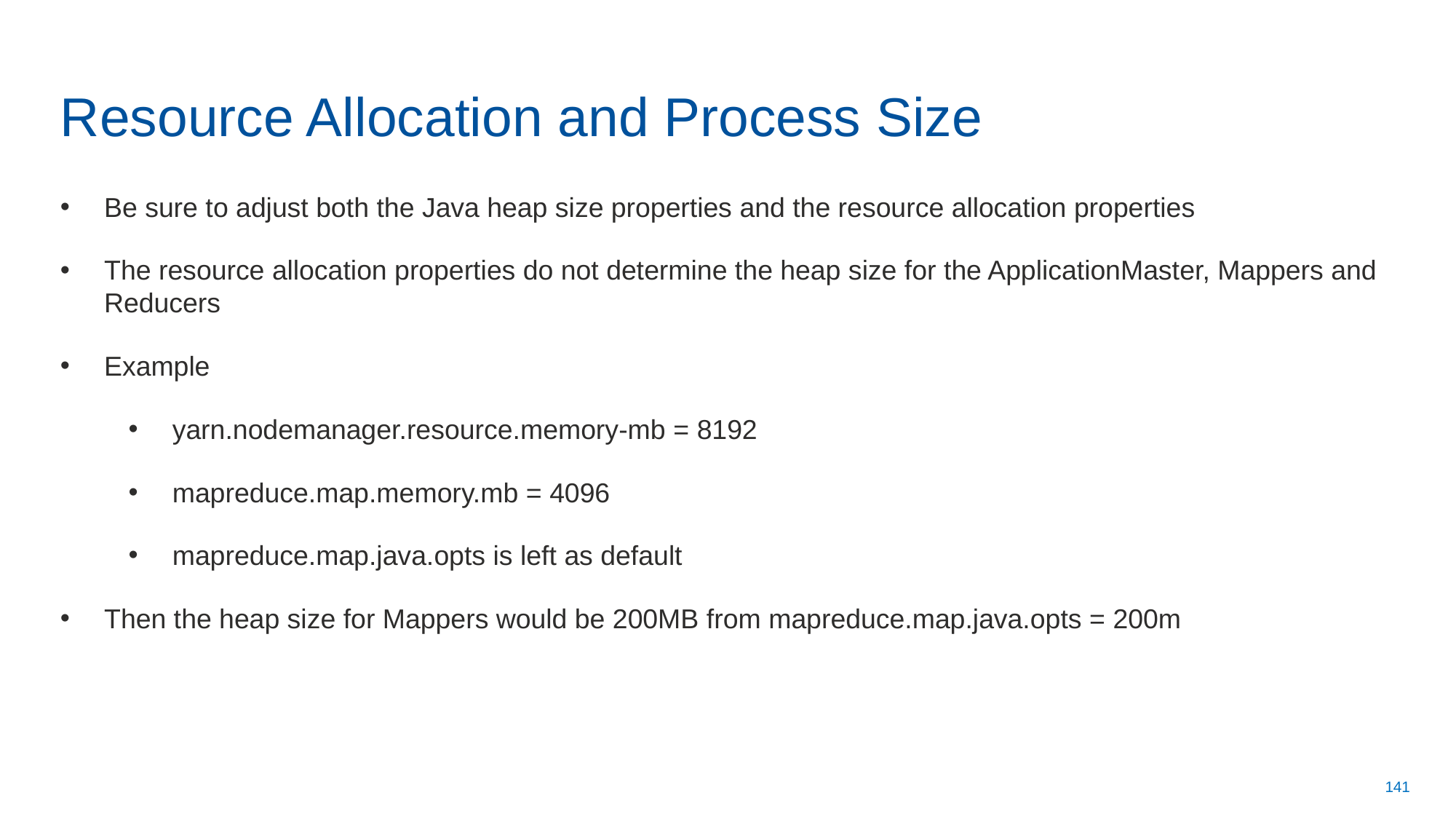

# Resource Allocation and Process Size
Be sure to adjust both the Java heap size properties and the resource allocation properties
The resource allocation properties do not determine the heap size for the ApplicationMaster, Mappers and Reducers
Example
yarn.nodemanager.resource.memory-mb = 8192
mapreduce.map.memory.mb = 4096
mapreduce.map.java.opts is left as default
Then the heap size for Mappers would be 200MB from mapreduce.map.java.opts = 200m